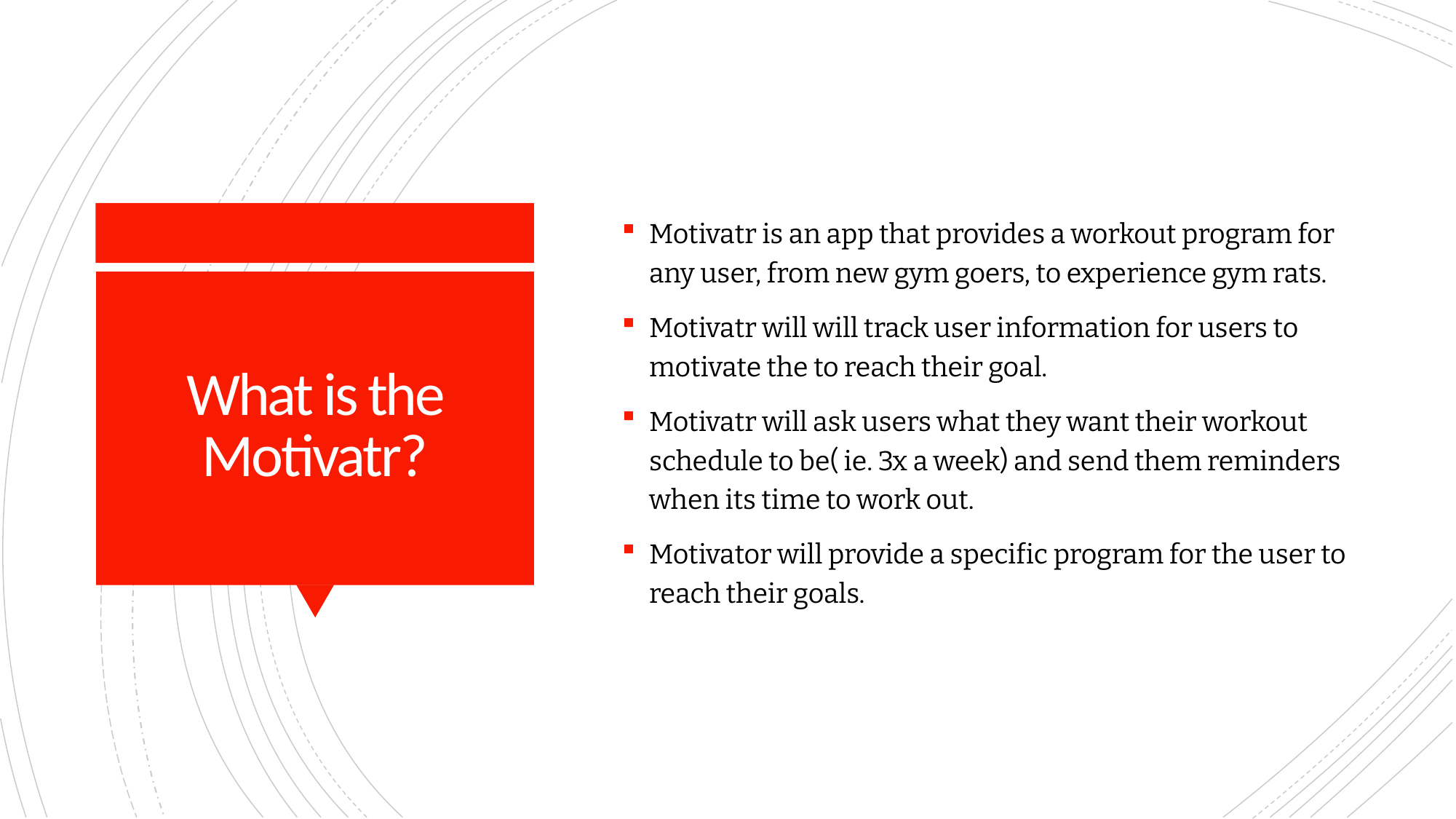

Motivatr is an app that provides a workout program for any user, from new gym goers, to experience gym rats.
Motivatr will will track user information for users to motivate the to reach their goal.
Motivatr will ask users what they want their workout schedule to be( ie. 3x a week) and send them reminders when its time to work out.
Motivator will provide a specific program for the user to reach their goals.
# What is the Motivatr?